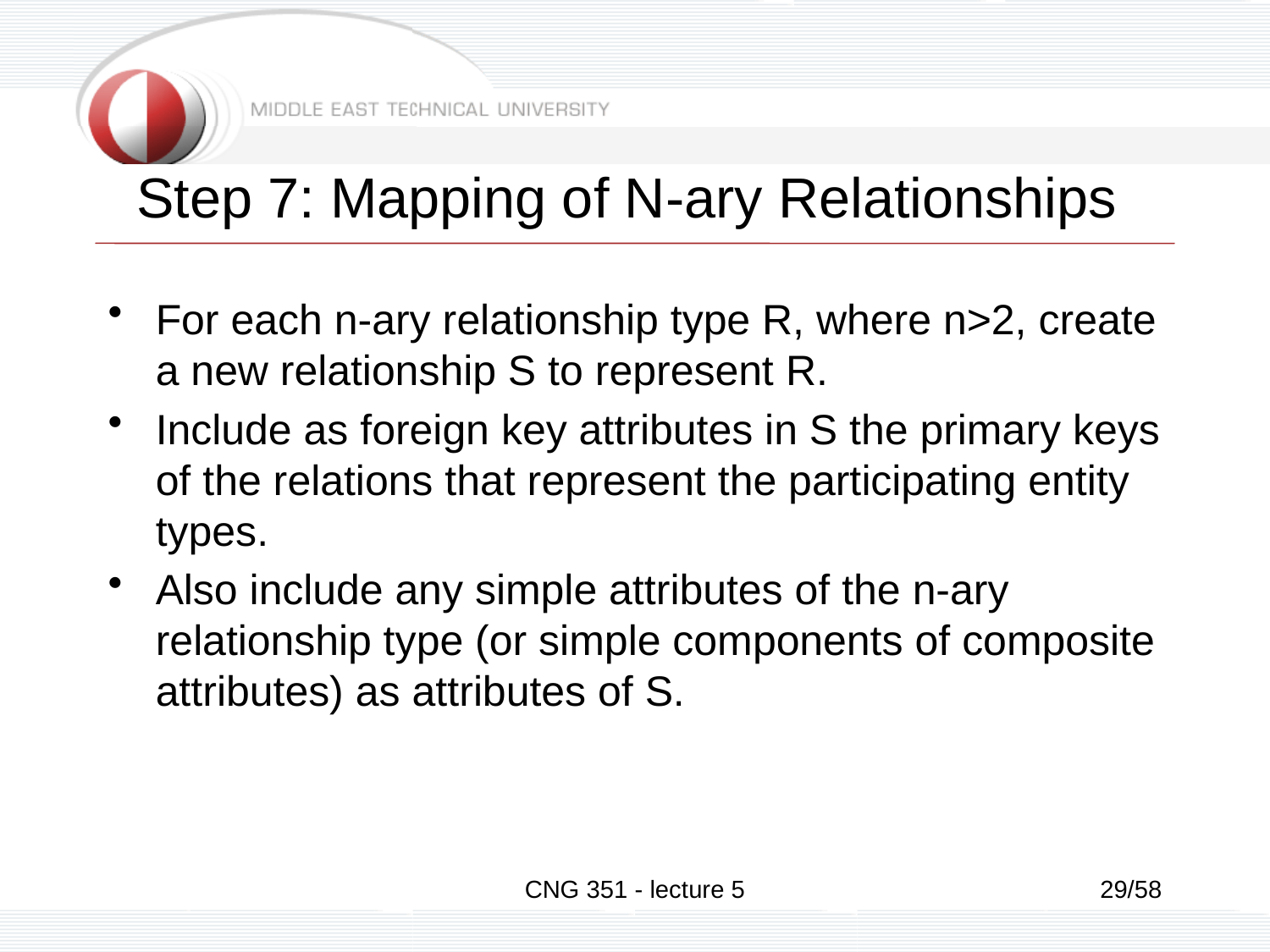

# Step 7: Mapping of N-ary Relationships
For each n-ary relationship type R, where n>2, create a new relationship S to represent R.
Include as foreign key attributes in S the primary keys of the relations that represent the participating entity types.
Also include any simple attributes of the n-ary relationship type (or simple components of composite attributes) as attributes of S.
CNG 351 - lecture 5
29/58